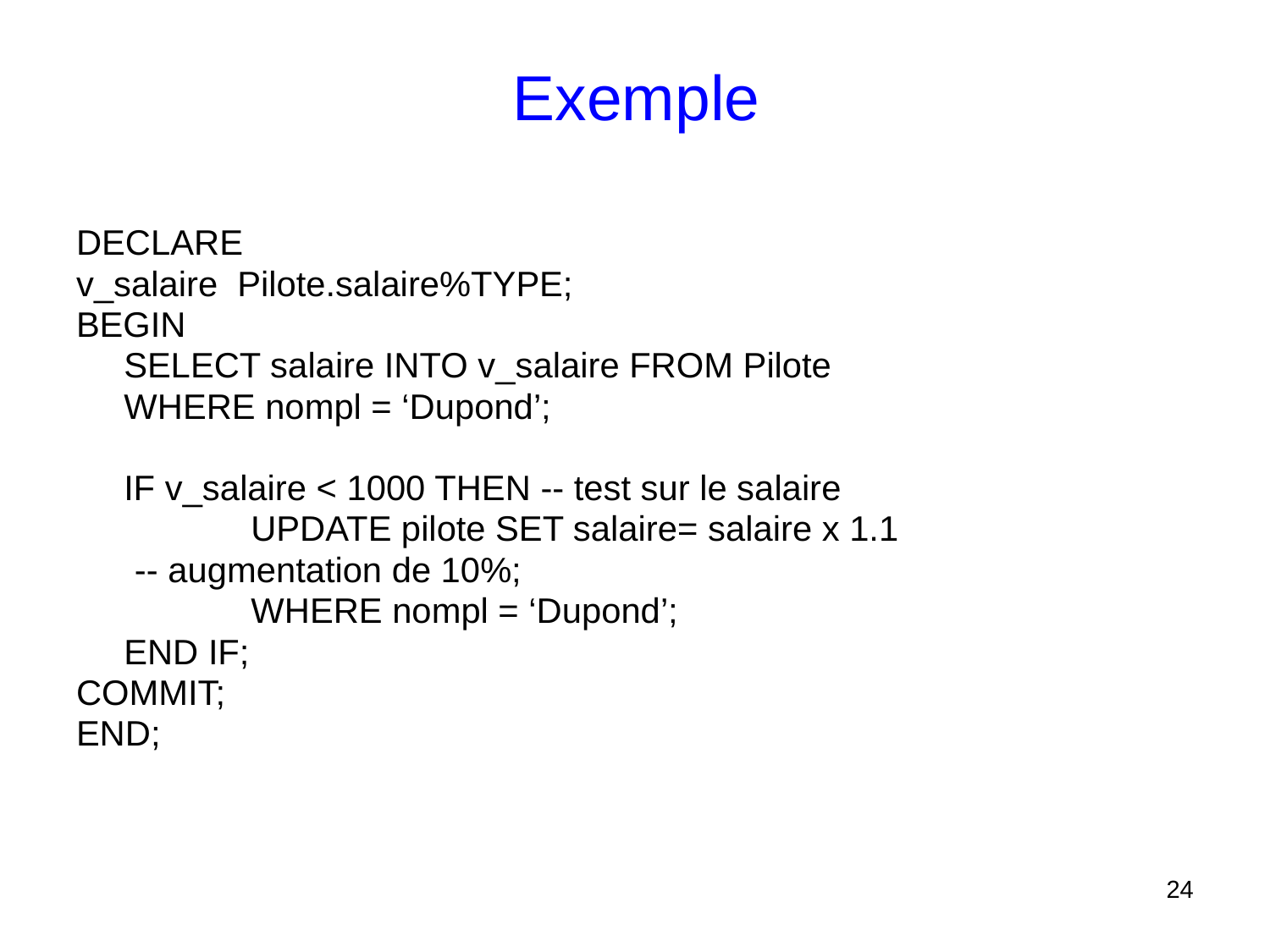

# Exemple
DECLARE
v_salaire  Pilote.salaire%TYPE;
BEGIN
	SELECT salaire INTO v_salaire FROM Pilote
	WHERE nompl = ‘Dupond’;

	IF v_salaire < 1000 THEN -- test sur le salaire
		UPDATE pilote SET salaire= salaire x 1.1
      -- augmentation de 10%;
		WHERE nompl = ‘Dupond’;
	END IF;
COMMIT;
END;
24